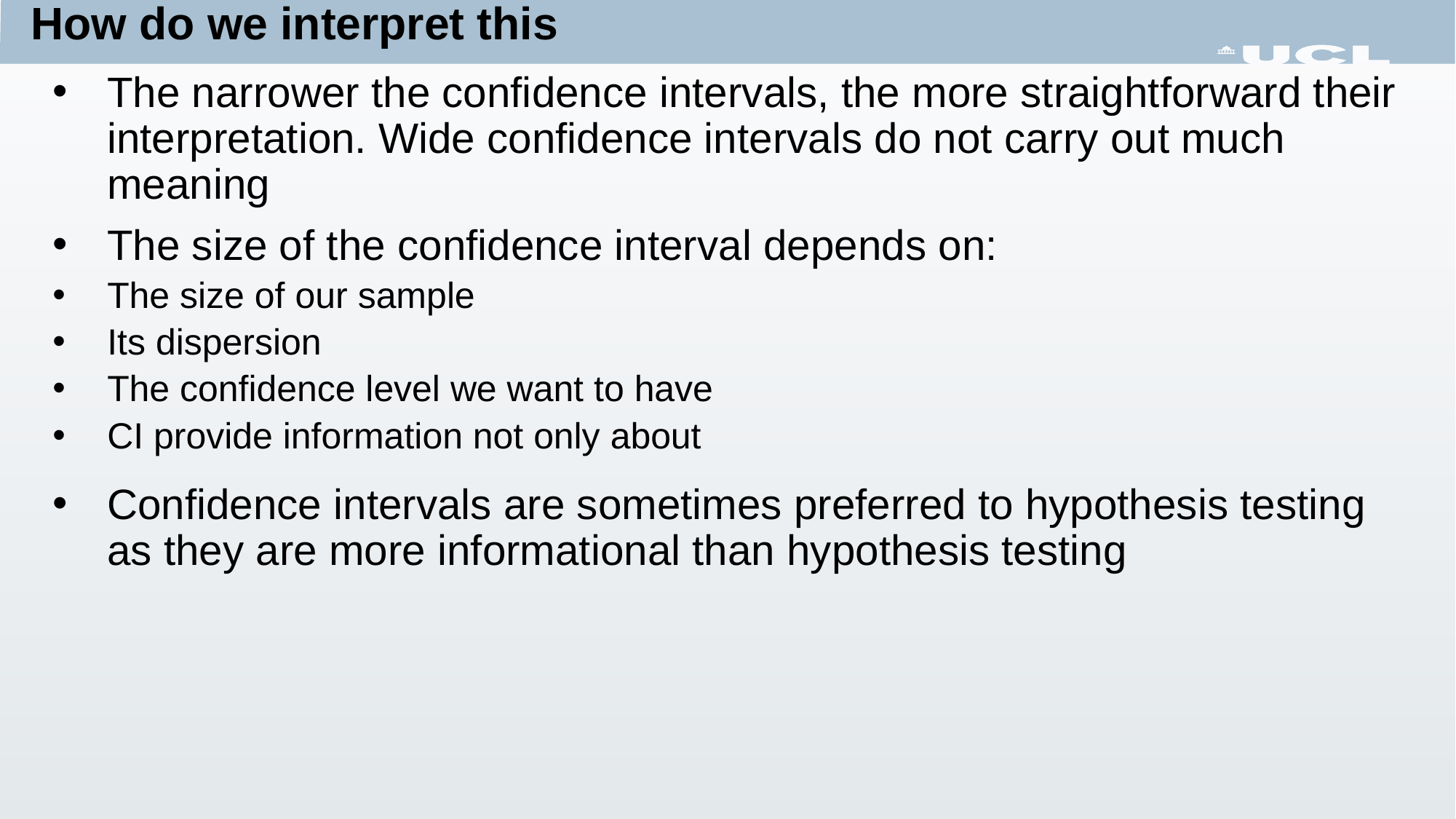

# How do we interpret this
The narrower the confidence intervals, the more straightforward their interpretation. Wide confidence intervals do not carry out much meaning
The size of the confidence interval depends on:
The size of our sample
Its dispersion
The confidence level we want to have
CI provide information not only about

Confidence intervals are sometimes preferred to hypothesis testing as they are more informational than hypothesis testing